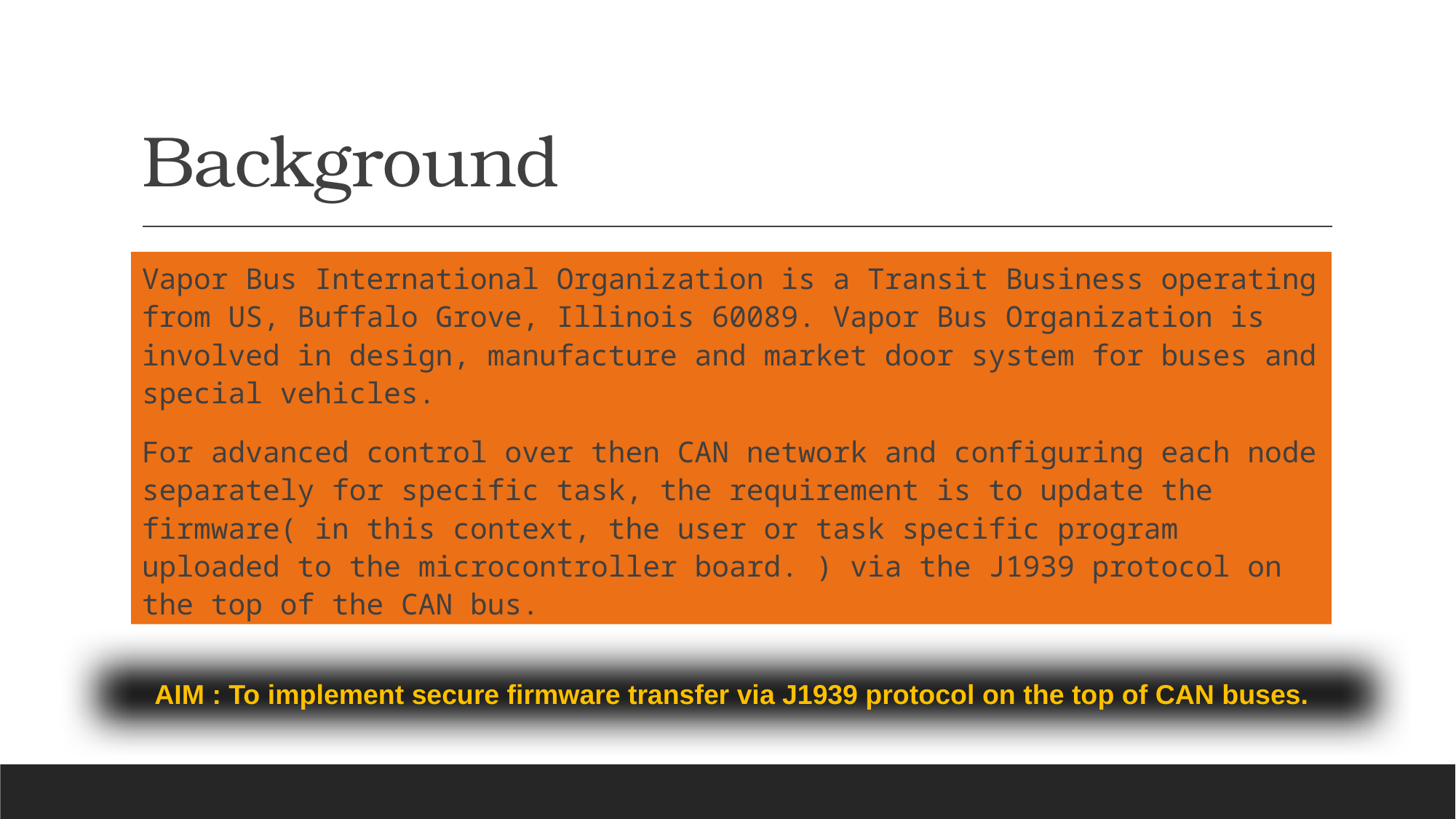

# Background
Vapor Bus International Organization is a Transit Business operating from US, Buffalo Grove, Illinois 60089. Vapor Bus Organization is involved in design, manufacture and market door system for buses and special vehicles.
For advanced control over then CAN network and configuring each node separately for specific task, the requirement is to update the firmware( in this context, the user or task specific program uploaded to the microcontroller board. ) via the J1939 protocol on the top of the CAN bus.
AIM : To implement secure firmware transfer via J1939 protocol on the top of CAN buses.